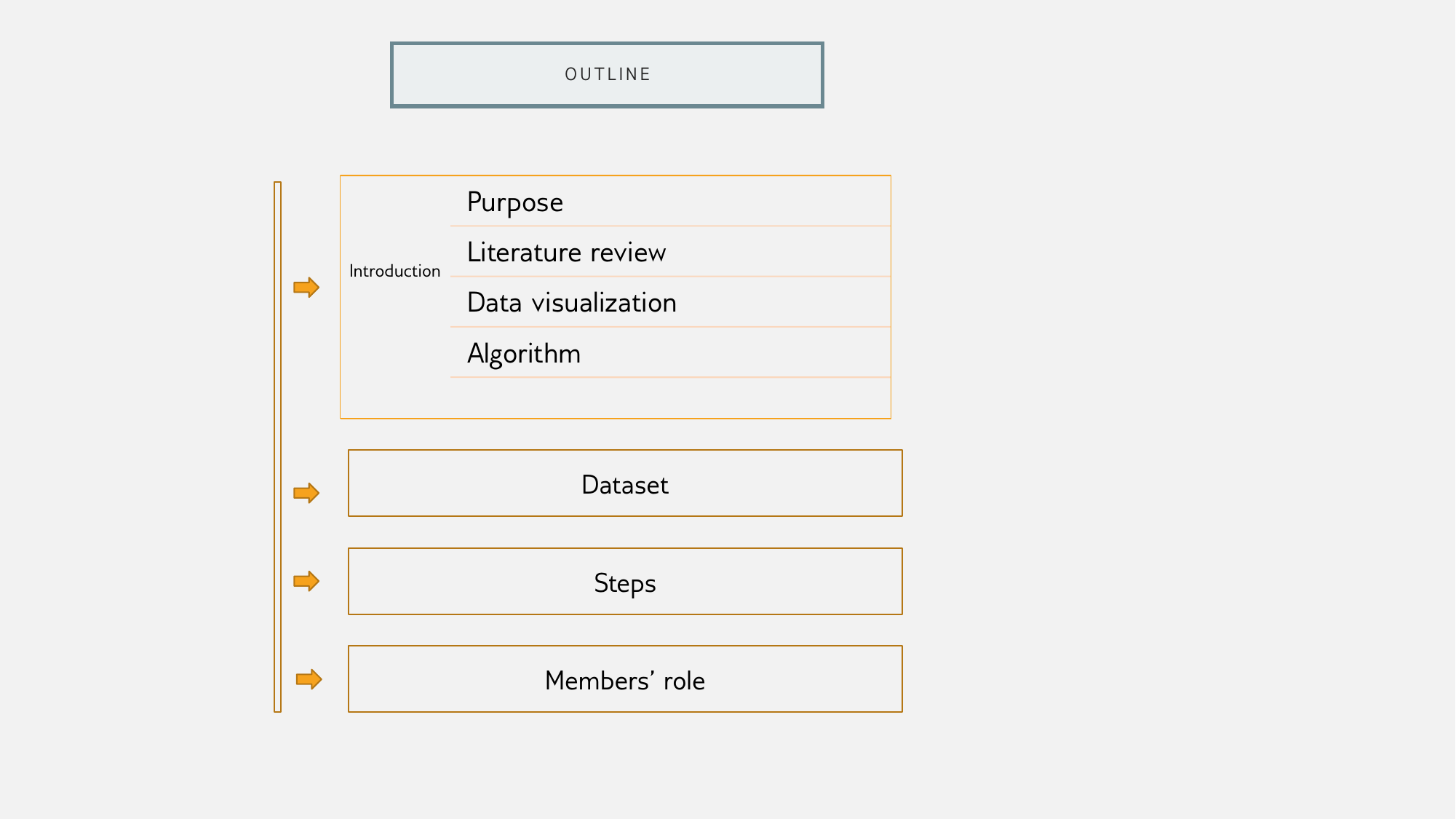

# Outline

Introduction
Purpose
Literature review
Data visualization
Algorithm

Dataset

Steps

Members’ role